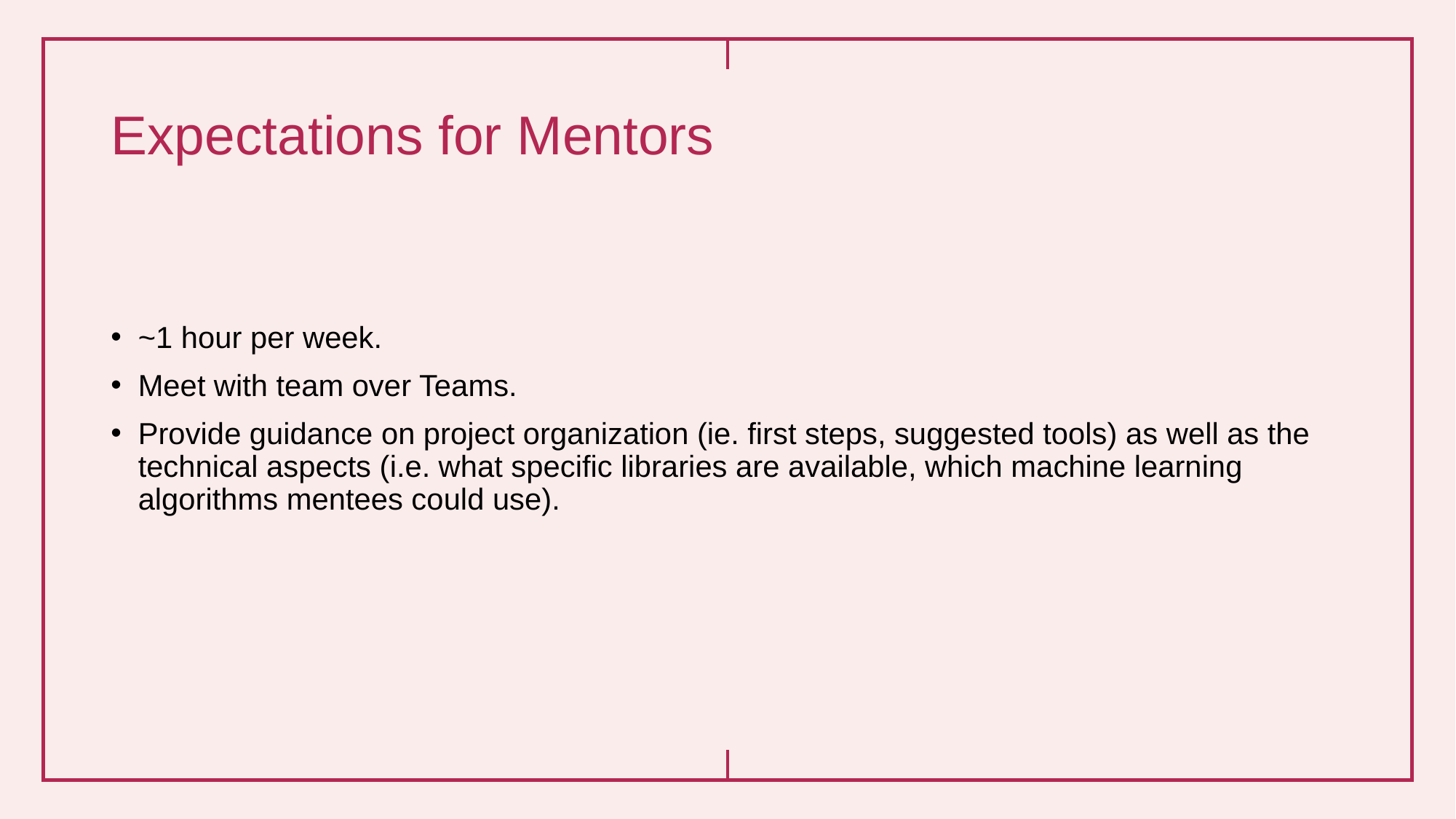

# Expectations for Mentors
~1 hour per week.
Meet with team over Teams.
Provide guidance on project organization (ie. first steps, suggested tools) as well as the technical aspects (i.e. what specific libraries are available, which machine learning algorithms mentees could use).